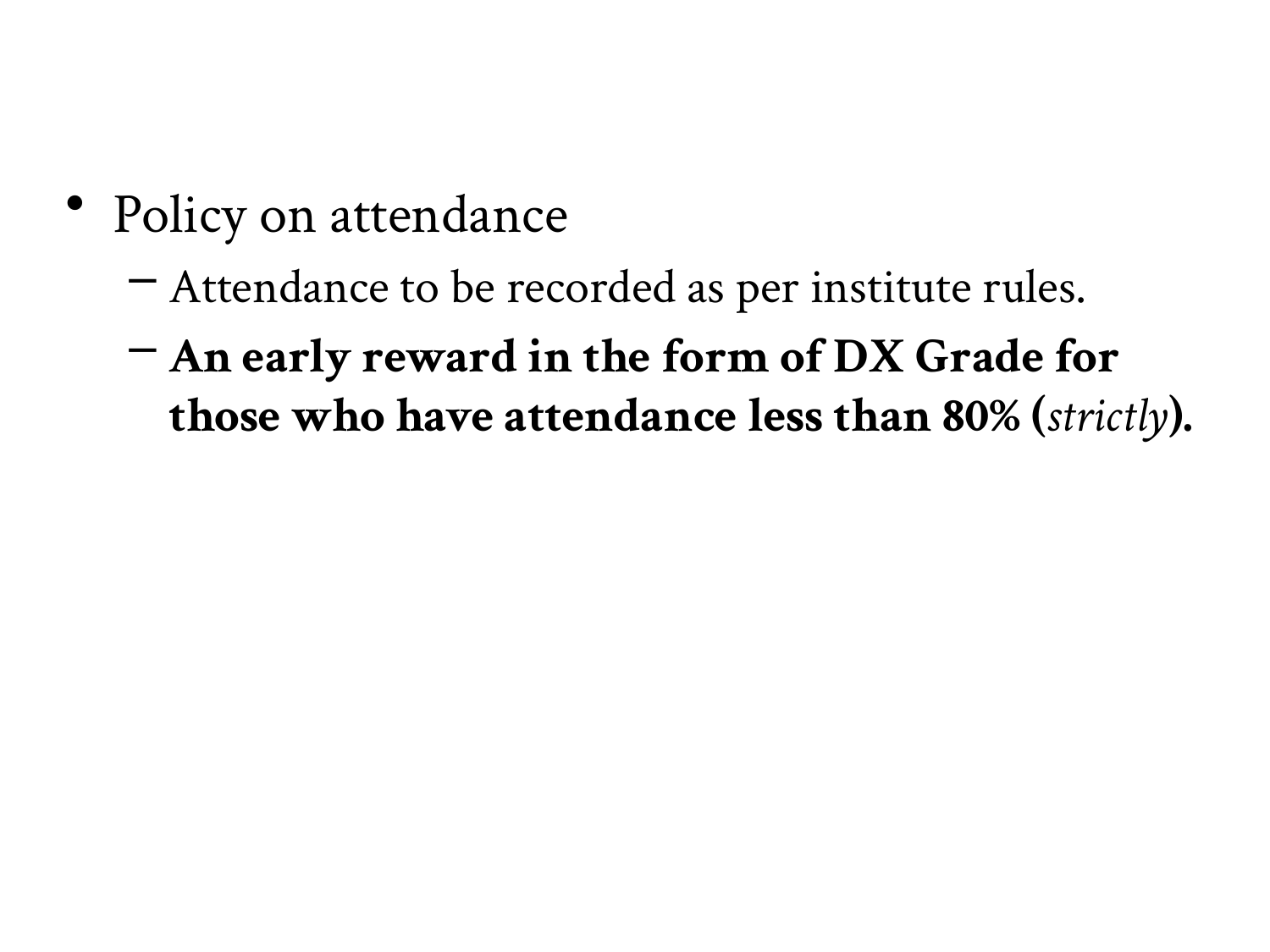

Policy on attendance
Attendance to be recorded as per institute rules.
An early reward in the form of DX Grade for those who have attendance less than 80% (strictly).